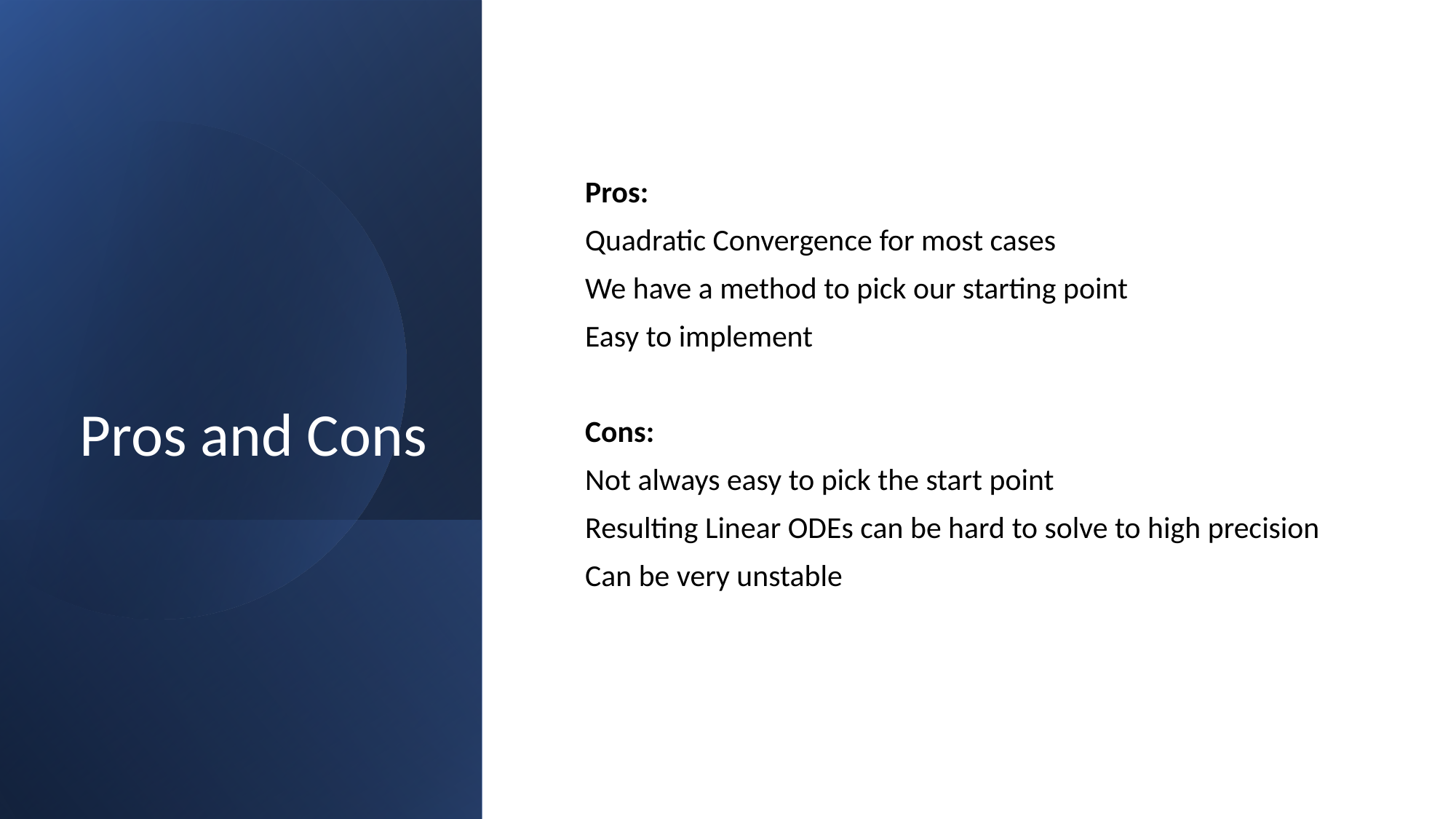

# Pros and Cons
Pros:
Quadratic Convergence for most cases
We have a method to pick our starting point
Easy to implement

Cons:
Not always easy to pick the start point
Resulting Linear ODEs can be hard to solve to high precision
Can be very unstable